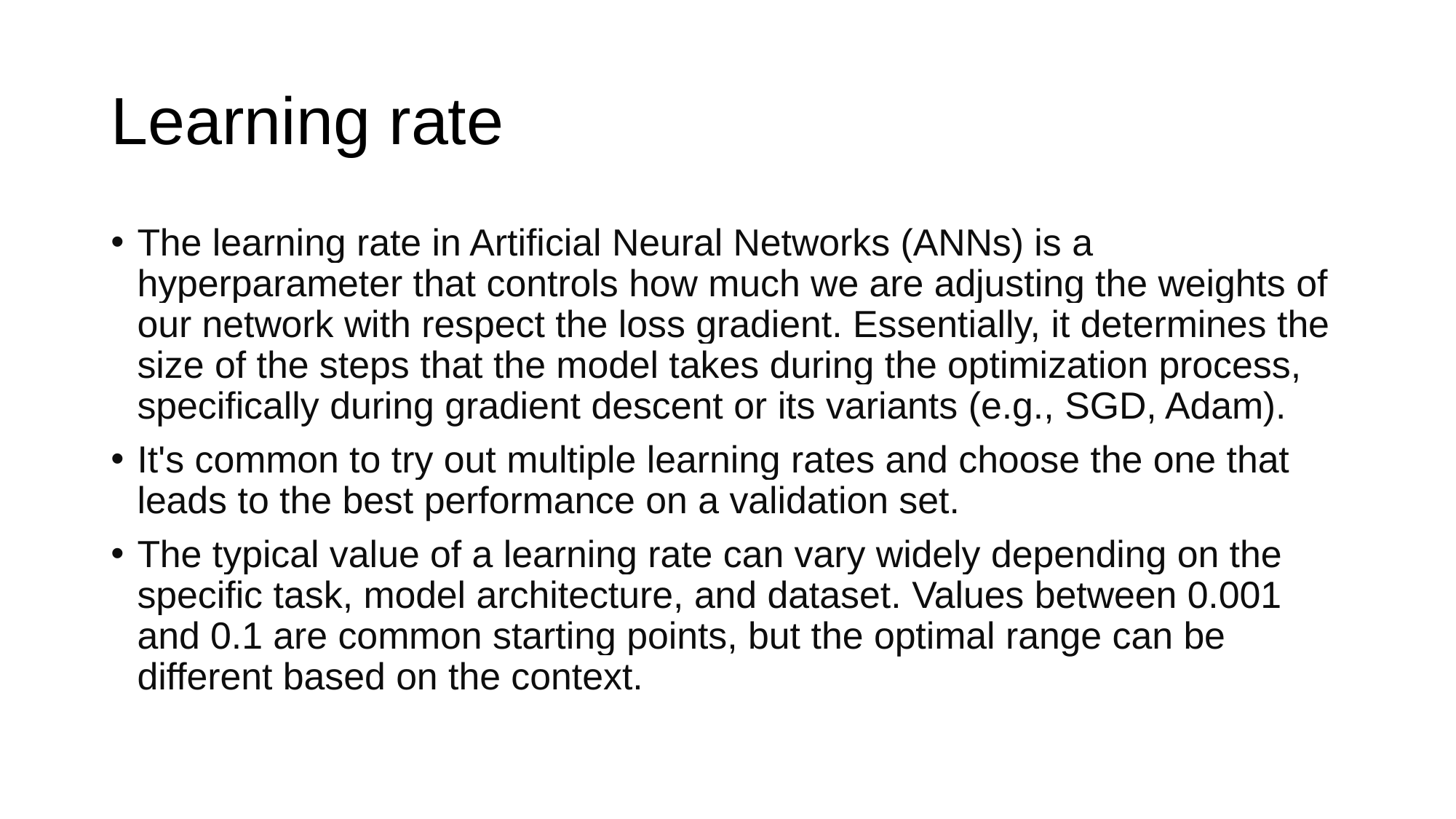

# Learning rate
The learning rate in Artificial Neural Networks (ANNs) is a hyperparameter that controls how much we are adjusting the weights of our network with respect the loss gradient. Essentially, it determines the size of the steps that the model takes during the optimization process, specifically during gradient descent or its variants (e.g., SGD, Adam).
It's common to try out multiple learning rates and choose the one that leads to the best performance on a validation set.
The typical value of a learning rate can vary widely depending on the specific task, model architecture, and dataset. Values between 0.001 and 0.1 are common starting points, but the optimal range can be different based on the context.